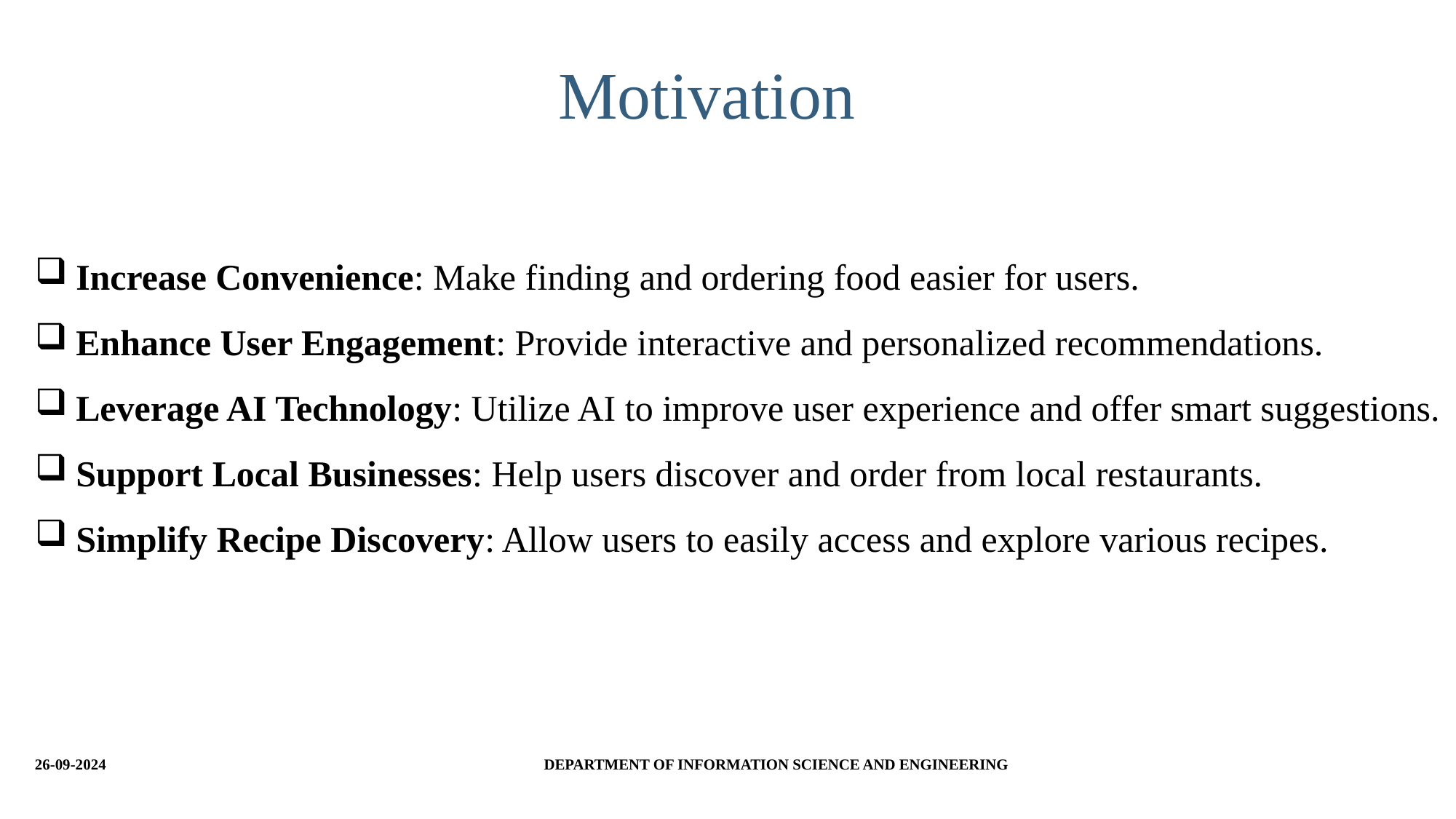

# Motivation
Increase Convenience: Make finding and ordering food easier for users.
Enhance User Engagement: Provide interactive and personalized recommendations.
Leverage AI Technology: Utilize AI to improve user experience and offer smart suggestions.
Support Local Businesses: Help users discover and order from local restaurants.
Simplify Recipe Discovery: Allow users to easily access and explore various recipes.
26-09-2024
DEPARTMENT OF INFORMATION SCIENCE AND ENGINEERING